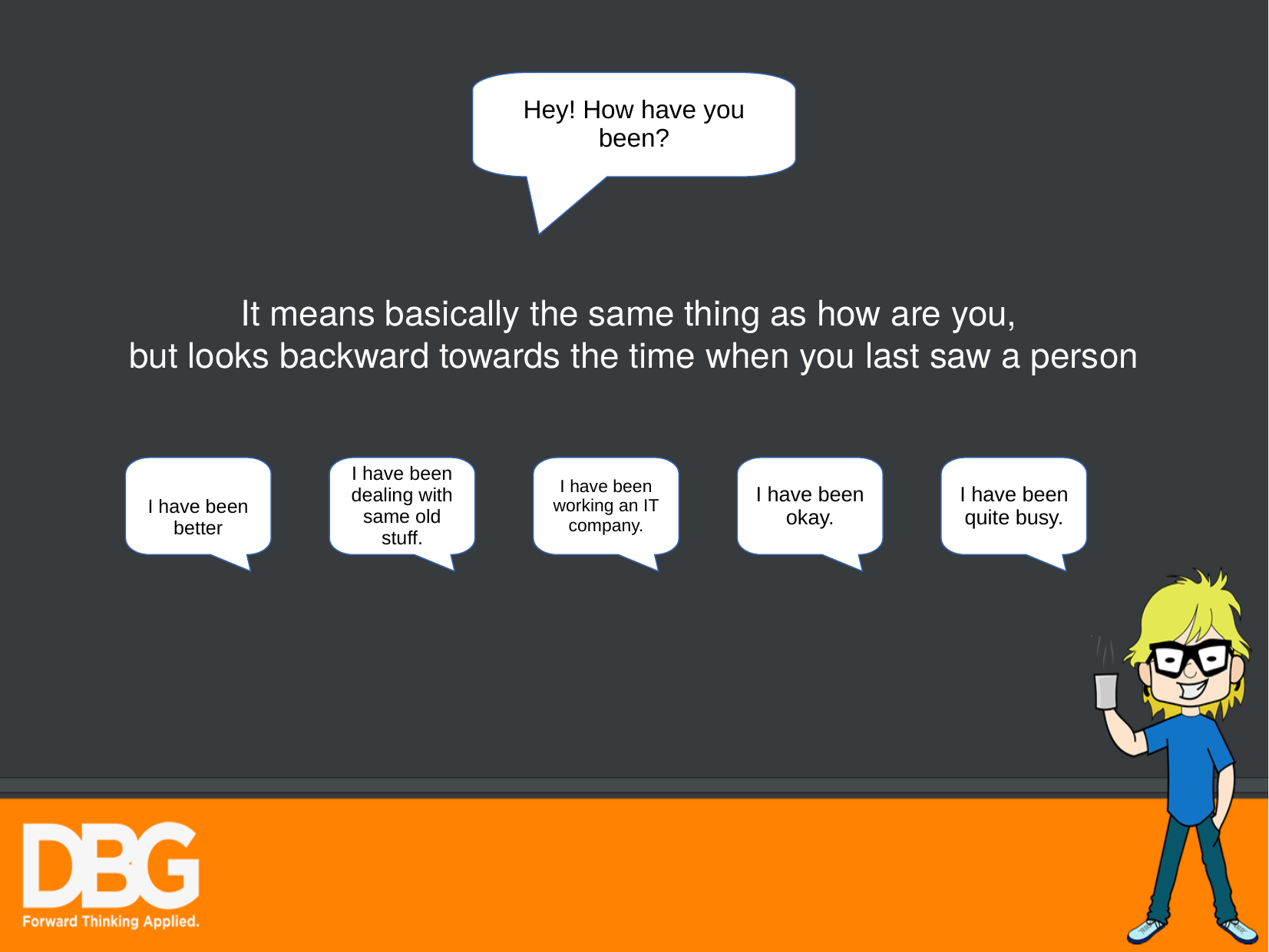

Hey! How have you been?
It means basically the same thing as how are you,
but looks backward towards the time when you last saw a person

I have been better

I have been dealing with same old stuff.

I have been working an IT company.

I have been okay.

I have been quite busy.